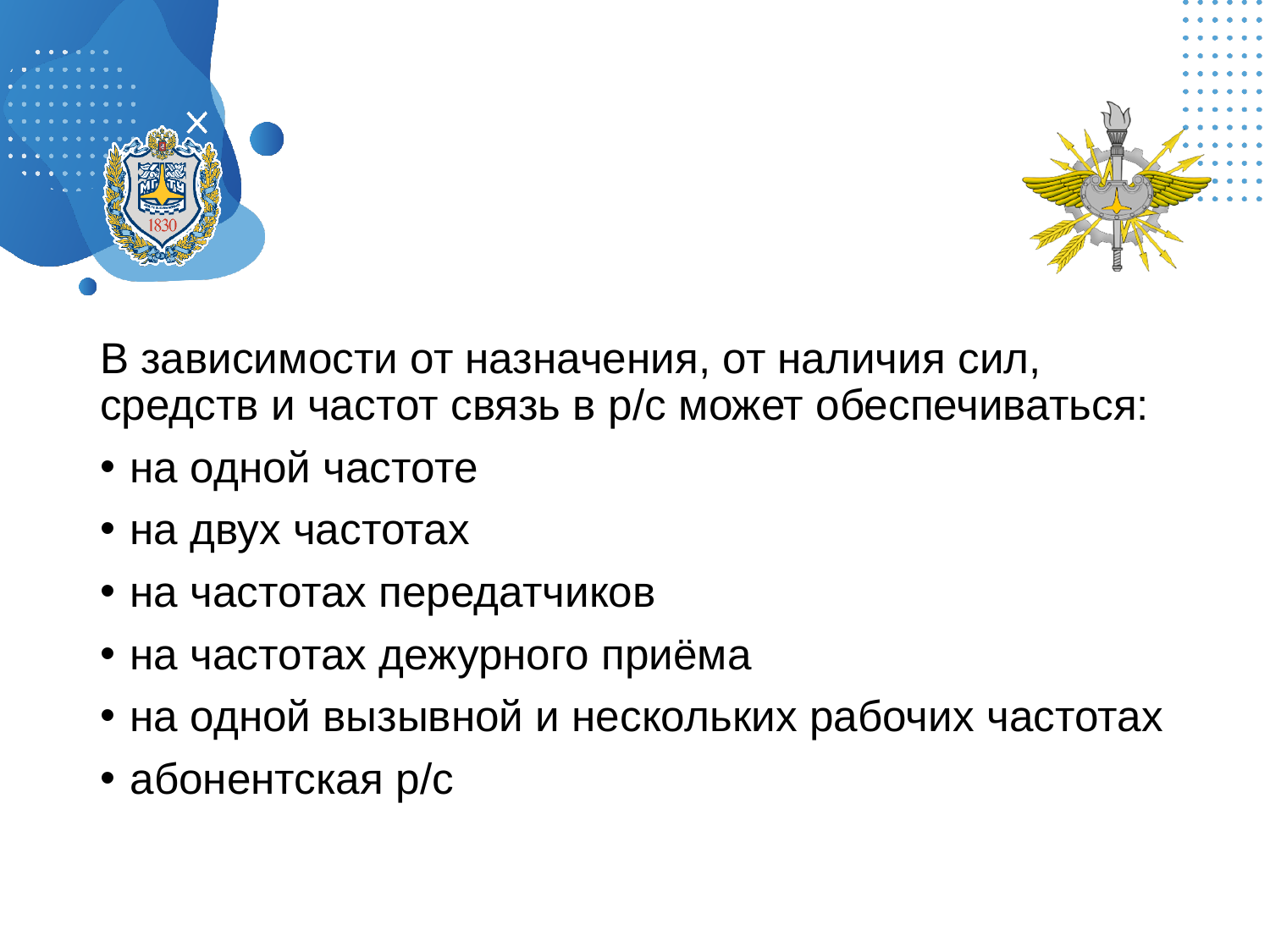

#
В зависимости от назначения, от наличия сил, средств и частот связь в р/с может обеспечиваться:
на одной частоте
на двух частотах
на частотах передатчиков
на частотах дежурного приёма
на одной вызывной и нескольких рабочих частотах
абонентская р/с